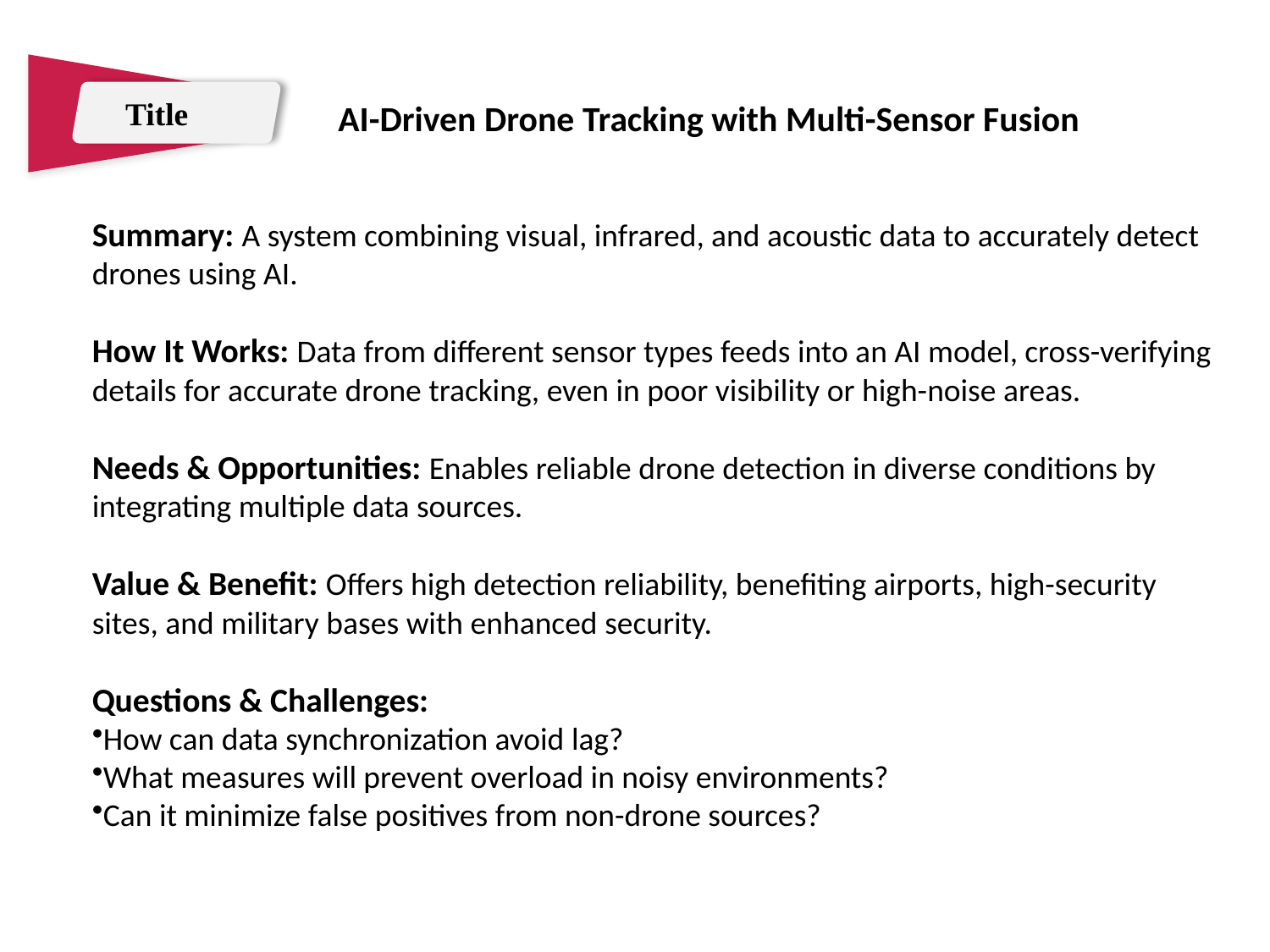

Title

AI-Driven Drone Tracking with Multi-Sensor Fusion
Summary: A system combining visual, infrared, and acoustic data to accurately detect drones using AI.

How It Works: Data from different sensor types feeds into an AI model, cross-verifying details for accurate drone tracking, even in poor visibility or high-noise areas.

Needs & Opportunities: Enables reliable drone detection in diverse conditions by integrating multiple data sources.

Value & Benefit: Offers high detection reliability, benefiting airports, high-security sites, and military bases with enhanced security.

Questions & Challenges:
How can data synchronization avoid lag?
What measures will prevent overload in noisy environments?
Can it minimize false positives from non-drone sources?